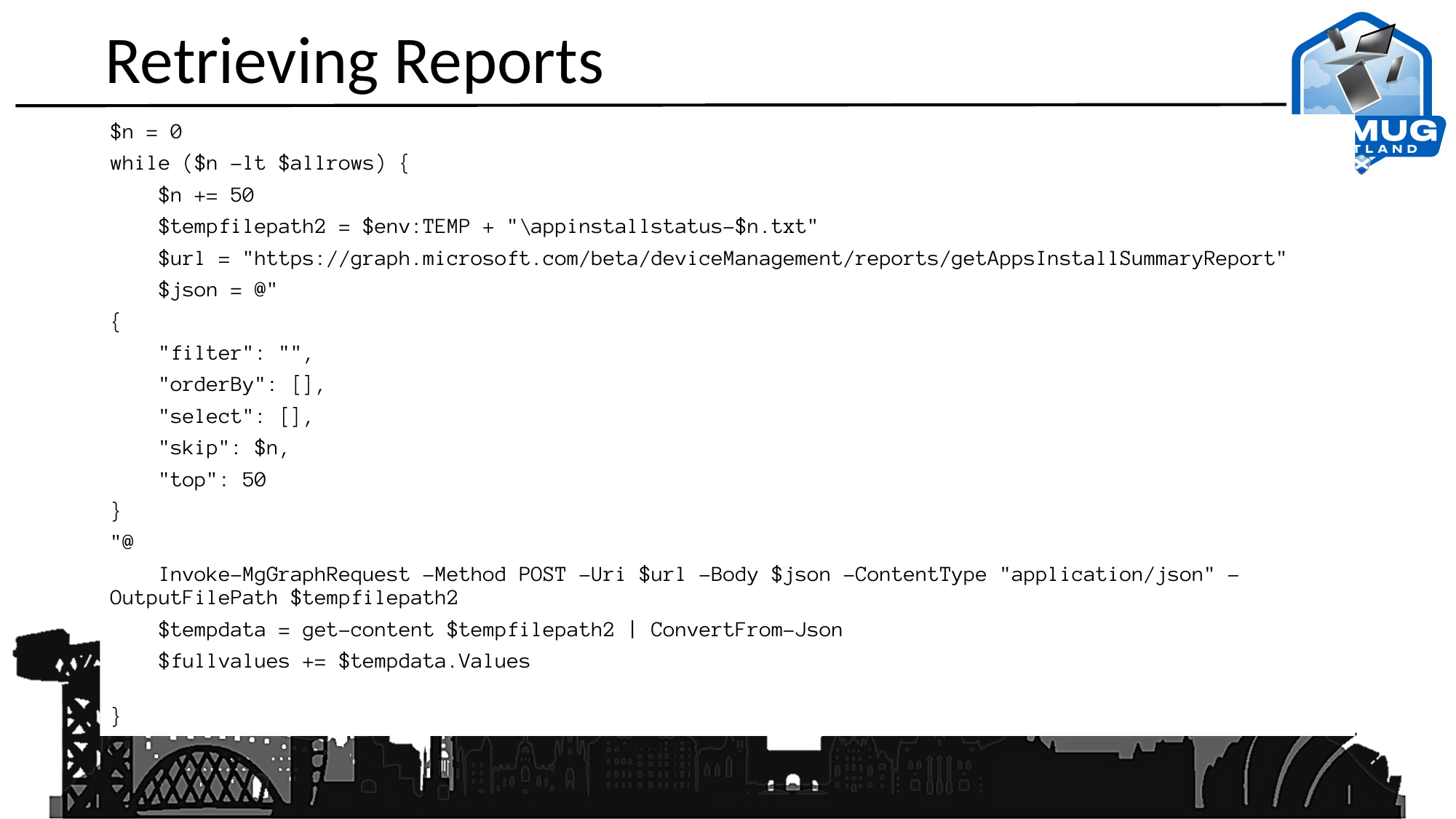

# Retrieving Reports
$n = 0
while ($n -lt $allrows) {
    $n += 50
    $tempfilepath2 = $env:TEMP + "\appinstallstatus-$n.txt"
    $url = "https://graph.microsoft.com/beta/deviceManagement/reports/getAppsInstallSummaryReport"
    $json = @"
{
    "filter": "",
    "orderBy": [],
    "select": [],
    "skip": $n,
    "top": 50
}
"@
    Invoke-MgGraphRequest -Method POST -Uri $url -Body $json -ContentType "application/json" -OutputFilePath $tempfilepath2
    $tempdata = get-content $tempfilepath2 | ConvertFrom-Json
    $fullvalues += $tempdata.Values
}